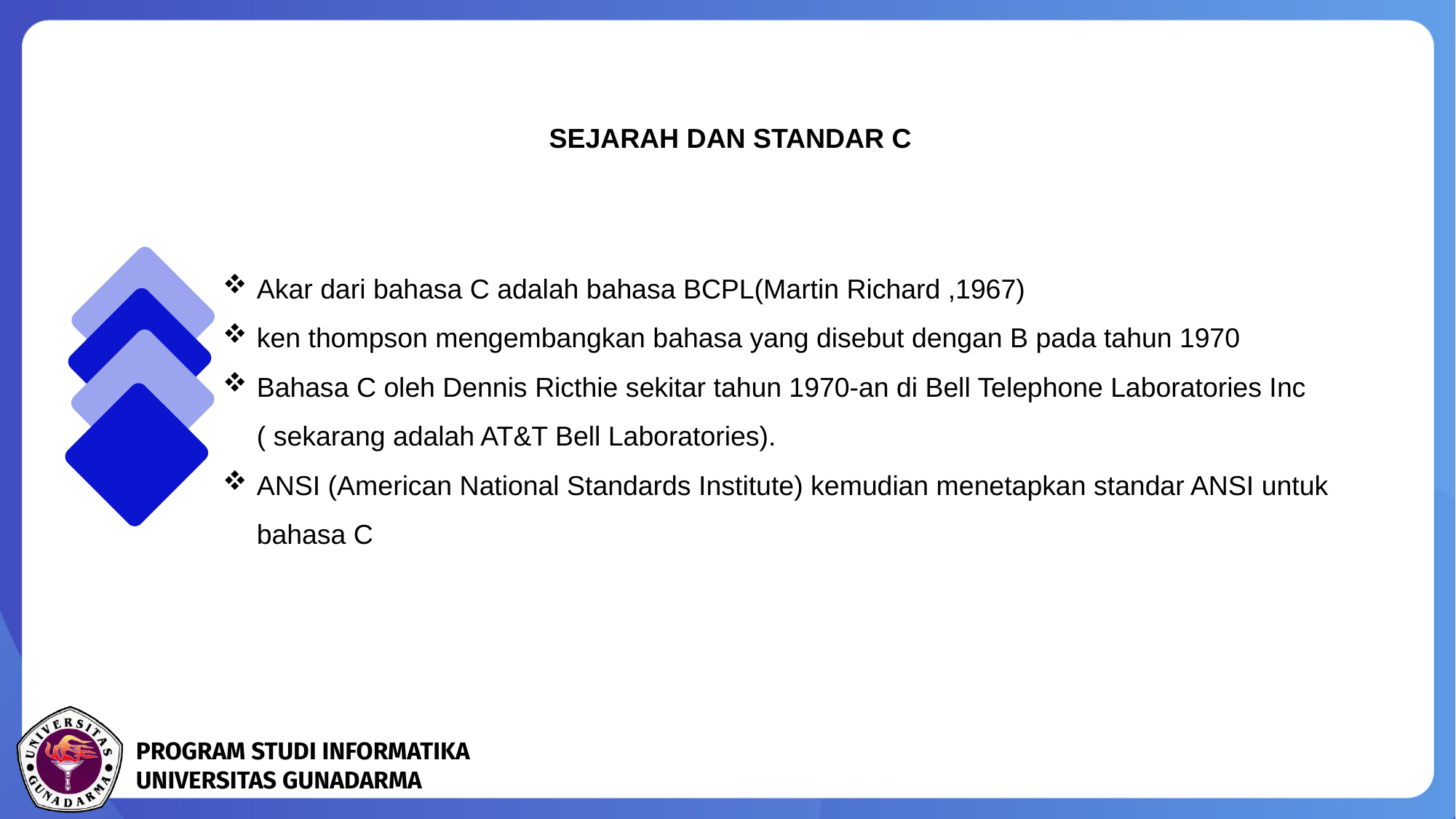

SEJARAH DAN STANDAR C
Akar dari bahasa C adalah bahasa BCPL(Martin Richard ,1967)
ken thompson mengembangkan bahasa yang disebut dengan B pada tahun 1970
Bahasa C oleh Dennis Ricthie sekitar tahun 1970-an di Bell Telephone Laboratories Inc ( sekarang adalah AT&T Bell Laboratories).
ANSI (American National Standards Institute) kemudian menetapkan standar ANSI untuk bahasa C